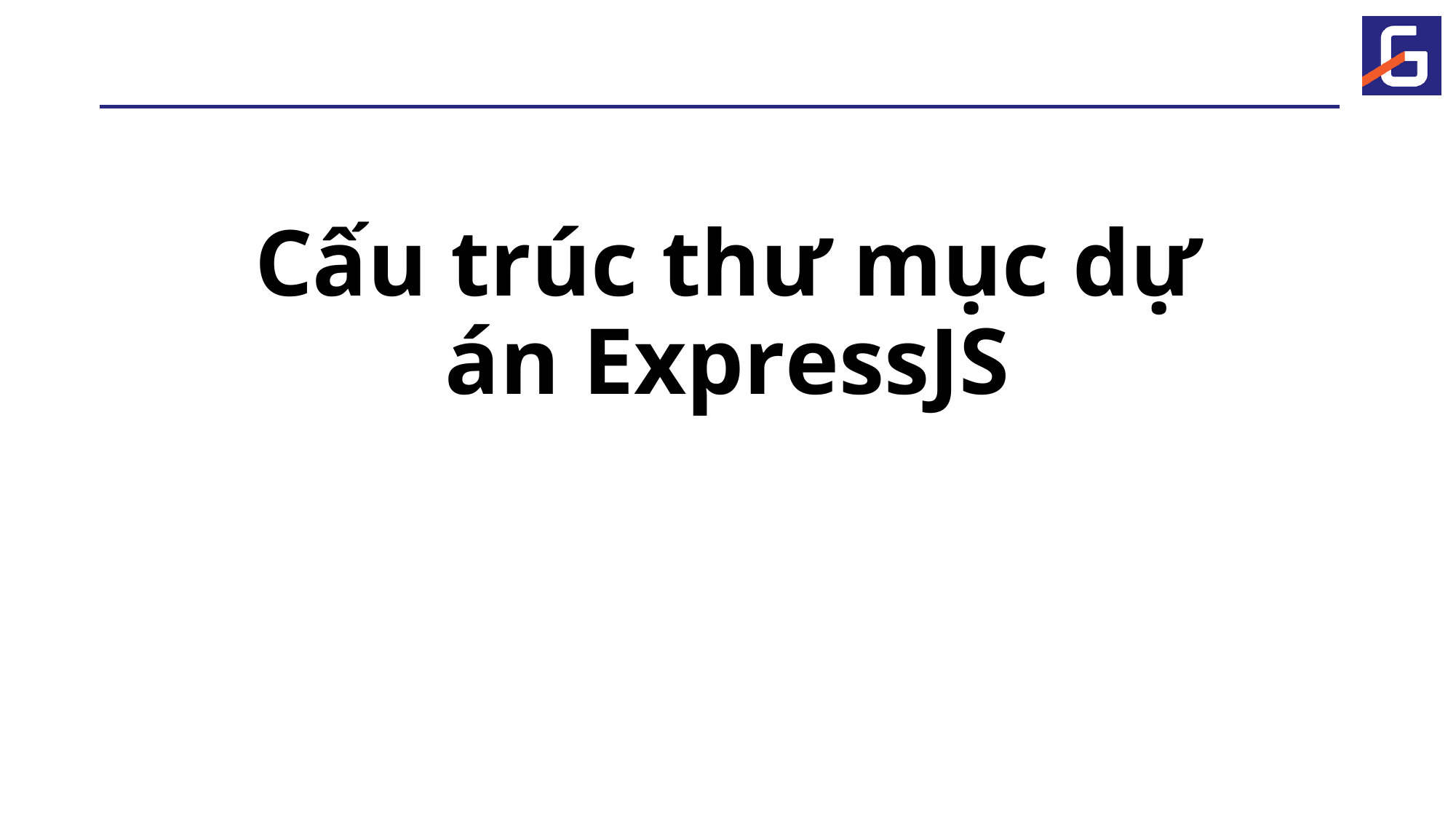

# Cấu trúc thư mục dự án ExpressJS